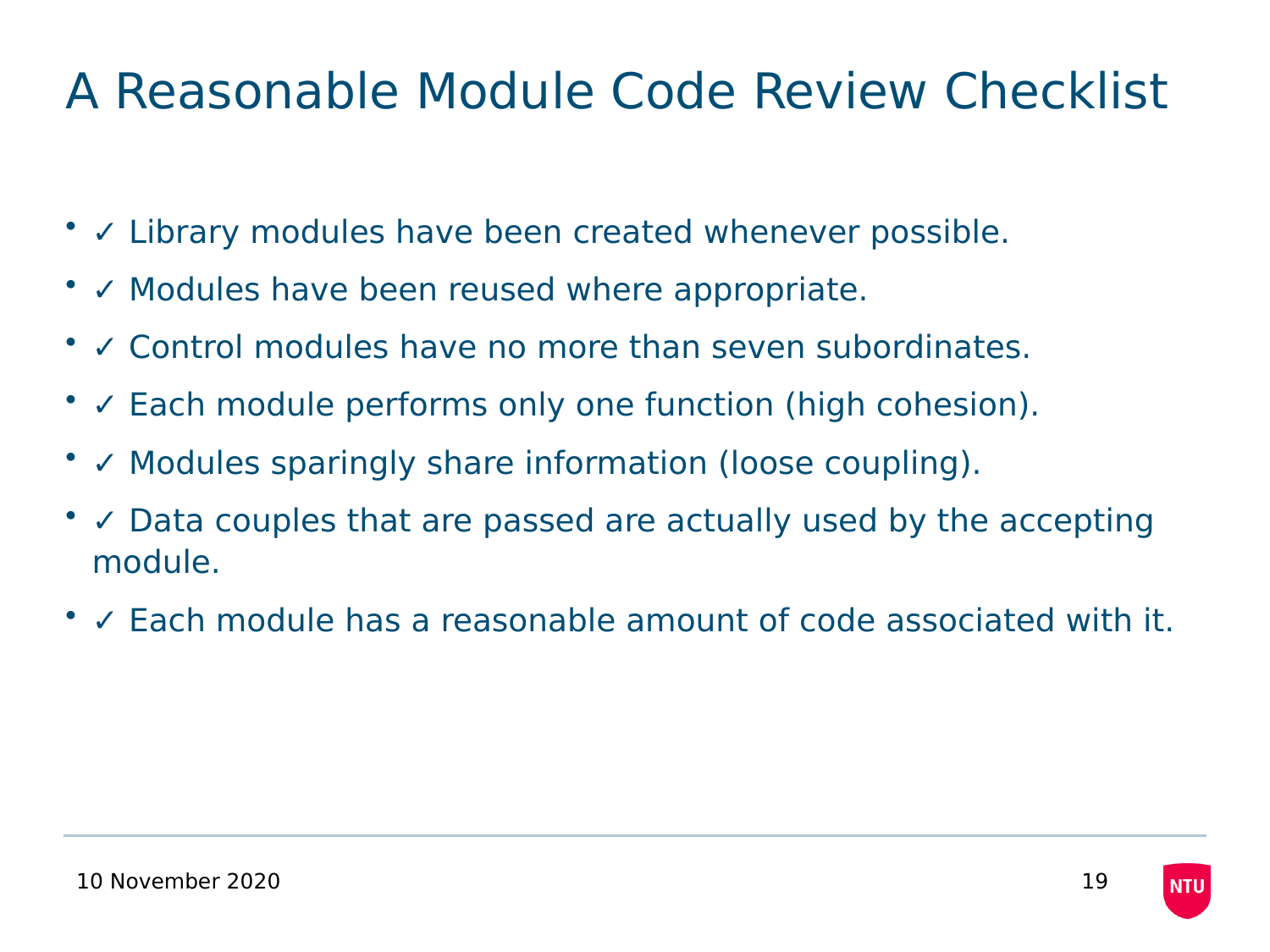

# A Reasonable Module Code Review Checklist
✓ Library modules have been created whenever possible.
✓ Modules have been reused where appropriate.
✓ Control modules have no more than seven subordinates.
✓ Each module performs only one function (high cohesion).
✓ Modules sparingly share information (loose coupling).
✓ Data couples that are passed are actually used by the accepting module.
✓ Each module has a reasonable amount of code associated with it.

10 November 2020
19